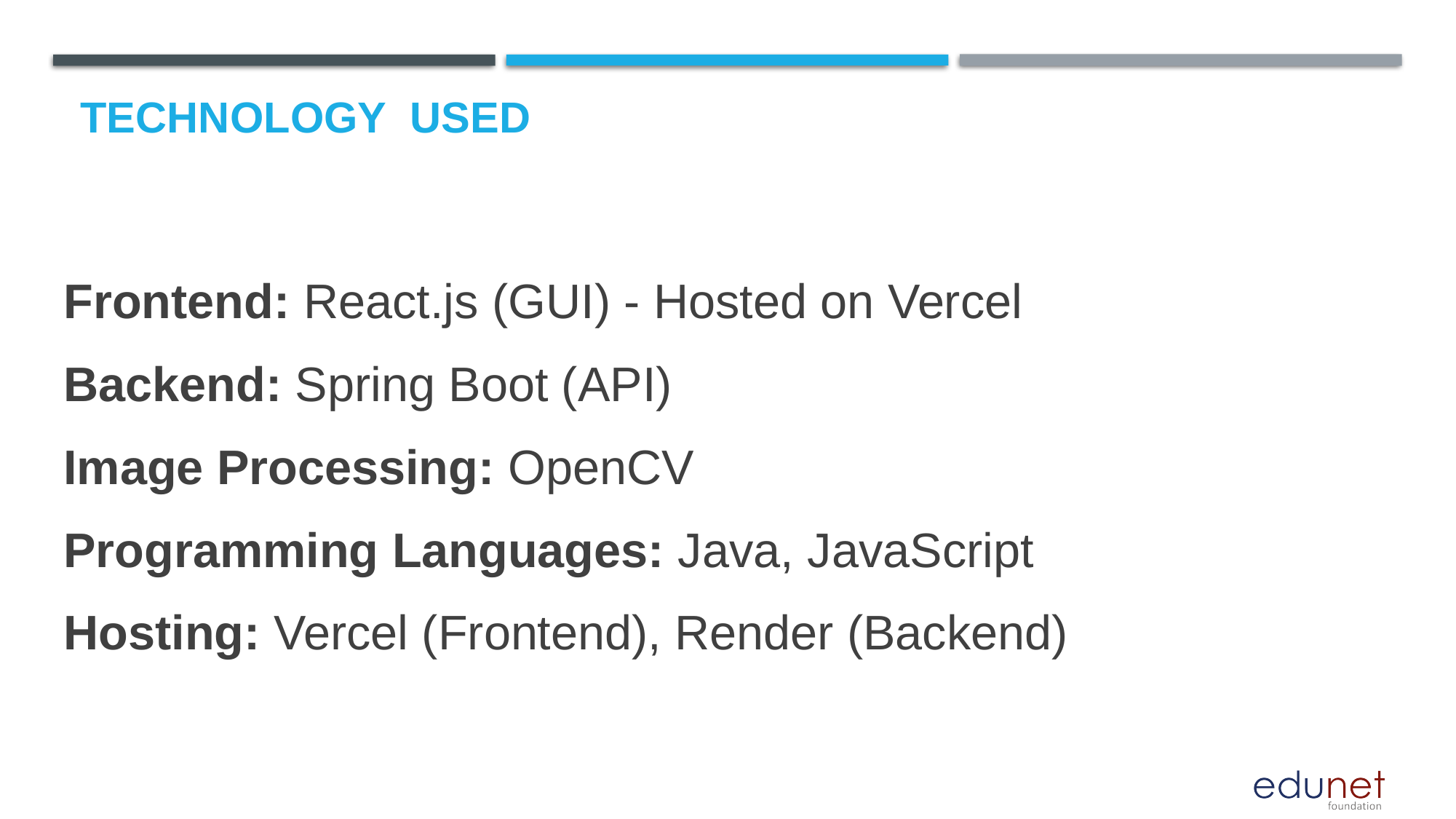

# Technology  used
Frontend: React.js (GUI) - Hosted on Vercel
Backend: Spring Boot (API)
Image Processing: OpenCV
Programming Languages: Java, JavaScript
Hosting: Vercel (Frontend), Render (Backend)